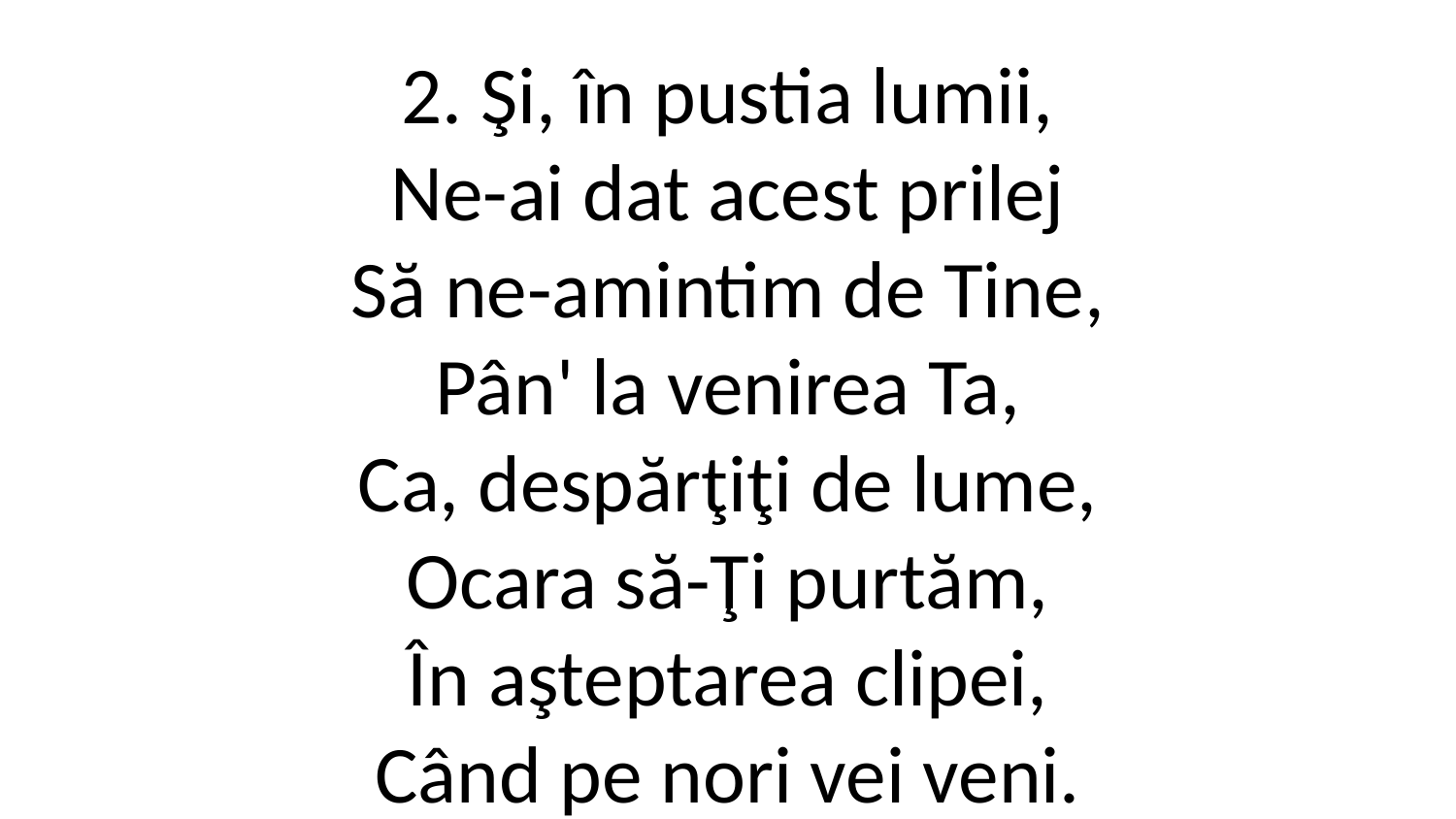

2. Şi, în pustia lumii,
Ne-ai dat acest prilej
Să ne-amintim de Tine,
Pân' la venirea Ta,
Ca, despărţiţi de lume,
Ocara să-Ţi purtăm,
În aşteptarea clipei,
Când pe nori vei veni.